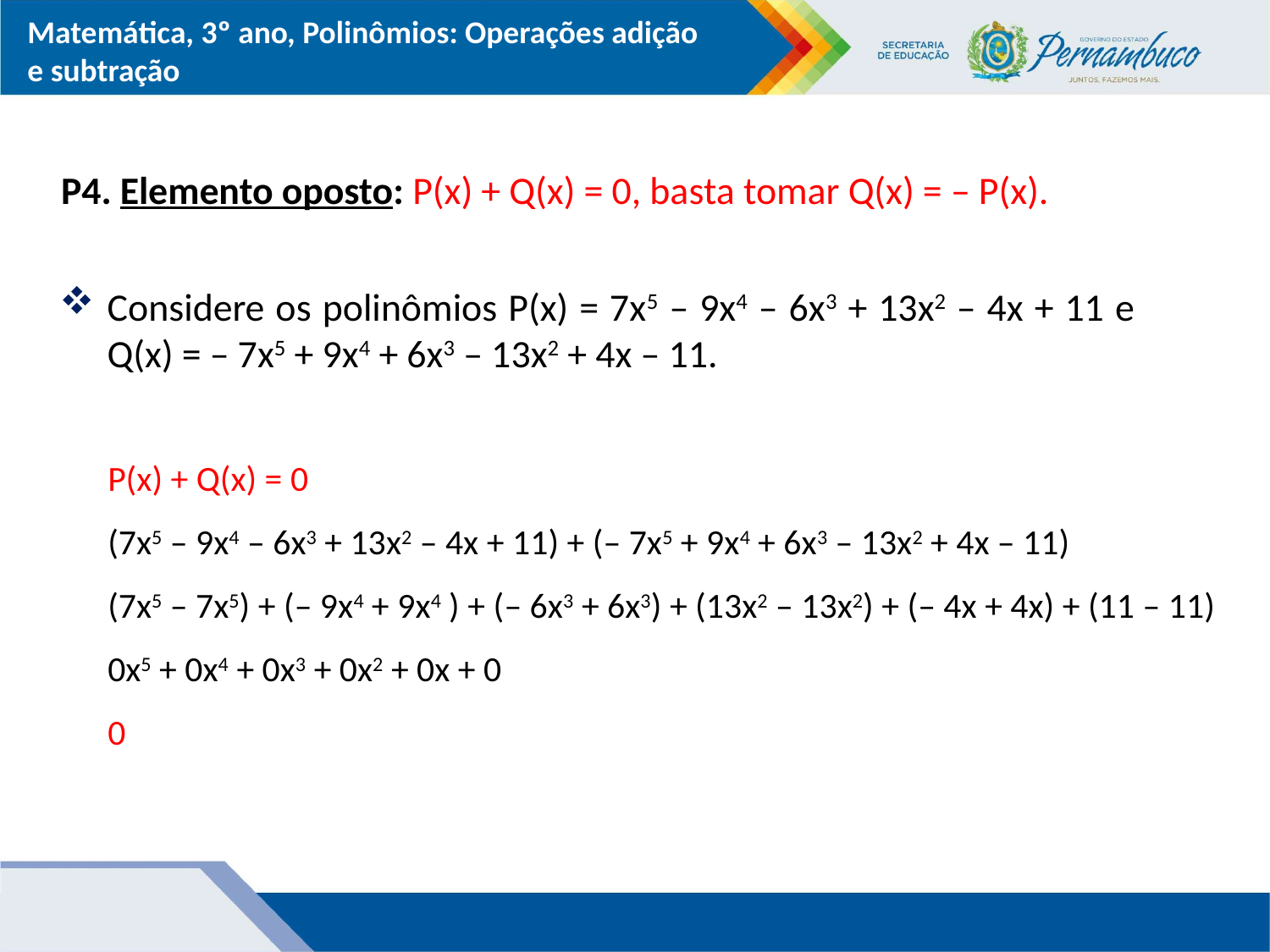

P4. Elemento oposto: P(x) + Q(x) = 0, basta tomar Q(x) = – P(x).
Considere os polinômios P(x) = 7x5 – 9x4 – 6x3 + 13x2 – 4x + 11 e Q(x) = – 7x5 + 9x4 + 6x3 – 13x2 + 4x – 11.
P(x) + Q(x) = 0
(7x5 – 9x4 – 6x3 + 13x2 – 4x + 11) + (– 7x5 + 9x4 + 6x3 – 13x2 + 4x – 11)
(7x5 – 7x5) + (– 9x4 + 9x4 ) + (– 6x3 + 6x3) + (13x2 – 13x2) + (– 4x + 4x) + (11 – 11)
0x5 + 0x4 + 0x3 + 0x2 + 0x + 0
0